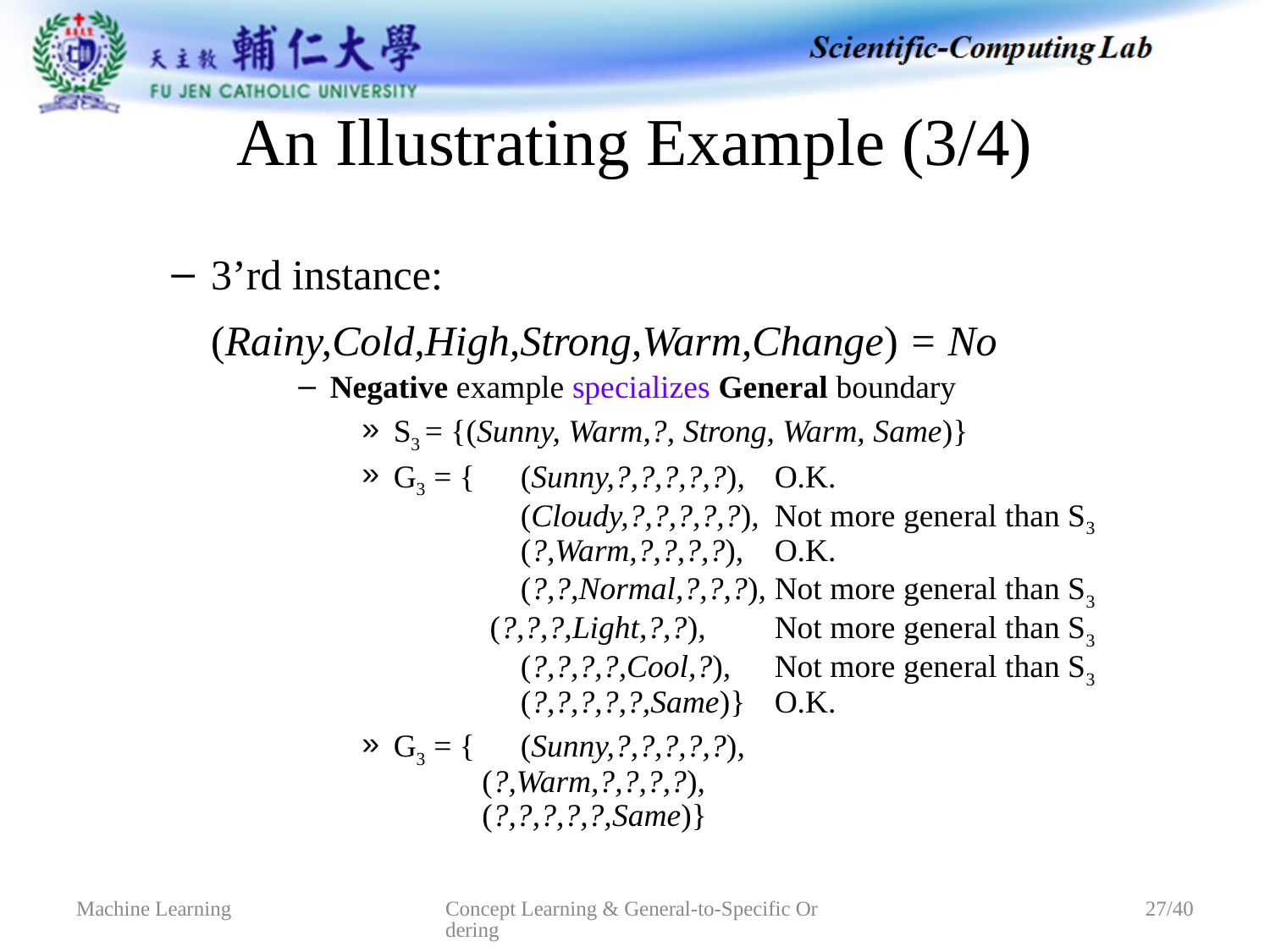

# An Illustrating Example (3/4)
3’rd instance:
(Rainy,Cold,High,Strong,Warm,Change) = No
Negative example specializes General boundary
S3 = {(Sunny, Warm,?, Strong, Warm, Same)}
G3 = {	(Sunny,?,?,?,?,?),  	O.K.
	(Cloudy,?,?,?,?,?), 	Not more general than S3
	(?,Warm,?,?,?,?),	O.K.
	(?,?,Normal,?,?,?), 	Not more general than S3
            (?,?,?,Light,?,?), 	Not more general than S3 		(?,?,?,?,Cool,?), 	Not more general than S3
	(?,?,?,?,?,Same)} 	O.K.
G3 = {	(Sunny,?,?,?,?,?),
           (?,Warm,?,?,?,?),
           (?,?,?,?,?,Same)}
Concept Learning & General-to-Specific Ordering
Machine Learning
27/40